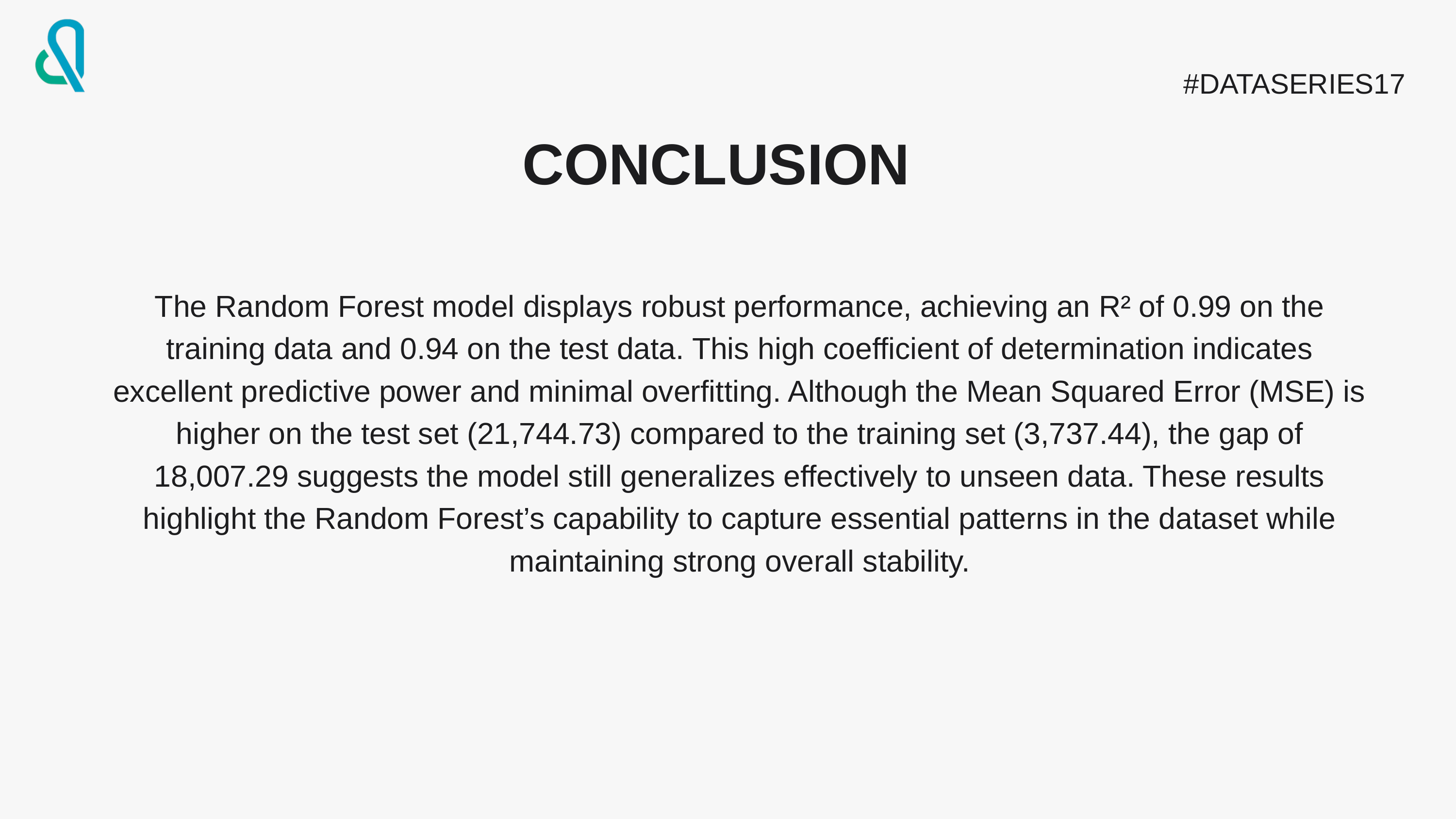

#DATASERIES17
CONCLUSION
The Random Forest model displays robust performance, achieving an R² of 0.99 on the training data and 0.94 on the test data. This high coefficient of determination indicates excellent predictive power and minimal overfitting. Although the Mean Squared Error (MSE) is higher on the test set (21,744.73) compared to the training set (3,737.44), the gap of 18,007.29 suggests the model still generalizes effectively to unseen data. These results highlight the Random Forest’s capability to capture essential patterns in the dataset while maintaining strong overall stability.